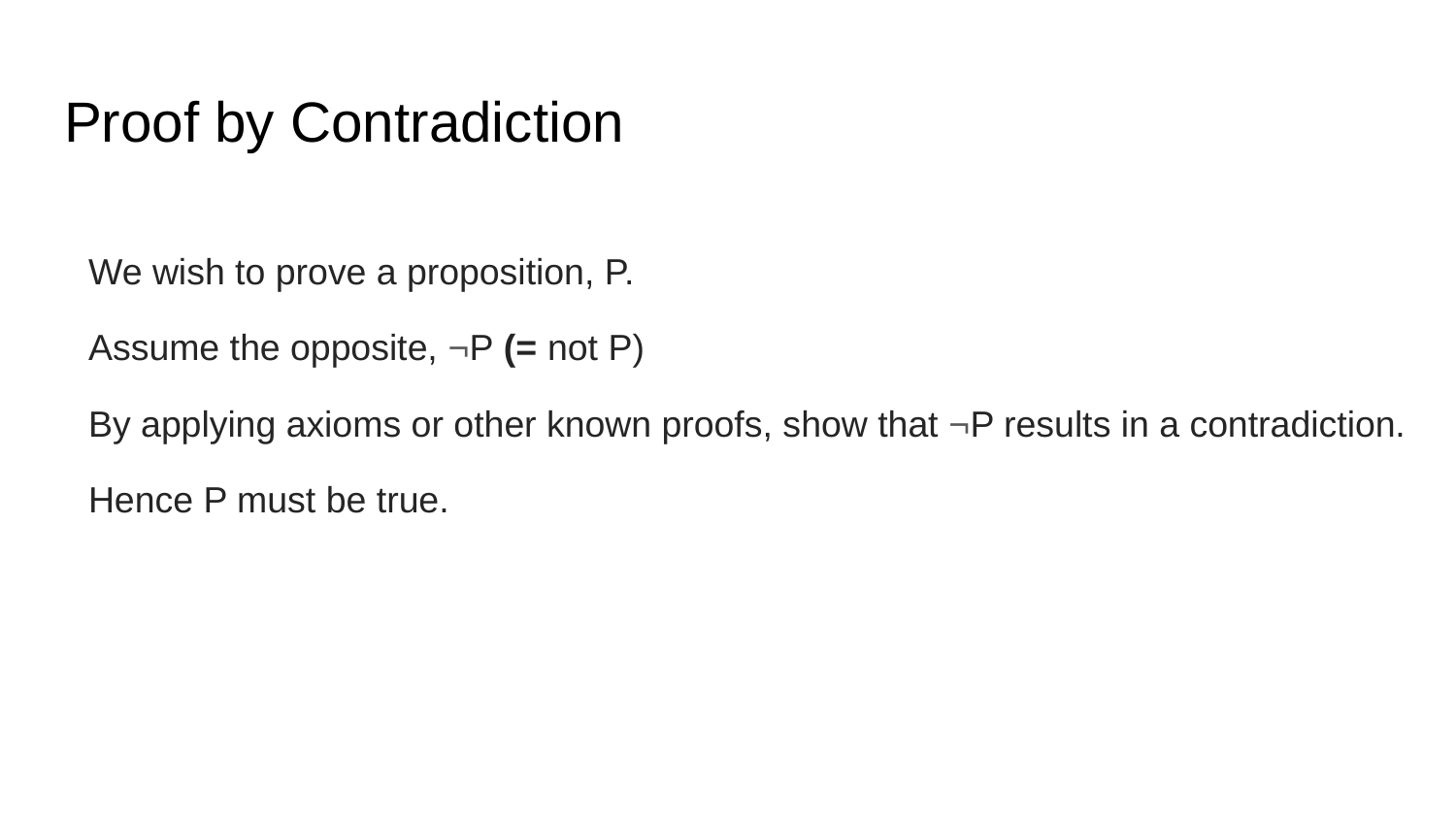

# Proof by Contradiction

We wish to prove a proposition, P.
Assume the opposite, ¬P (= not P)
By applying axioms or other known proofs, show that ¬P results in a contradiction.
Hence P must be true.